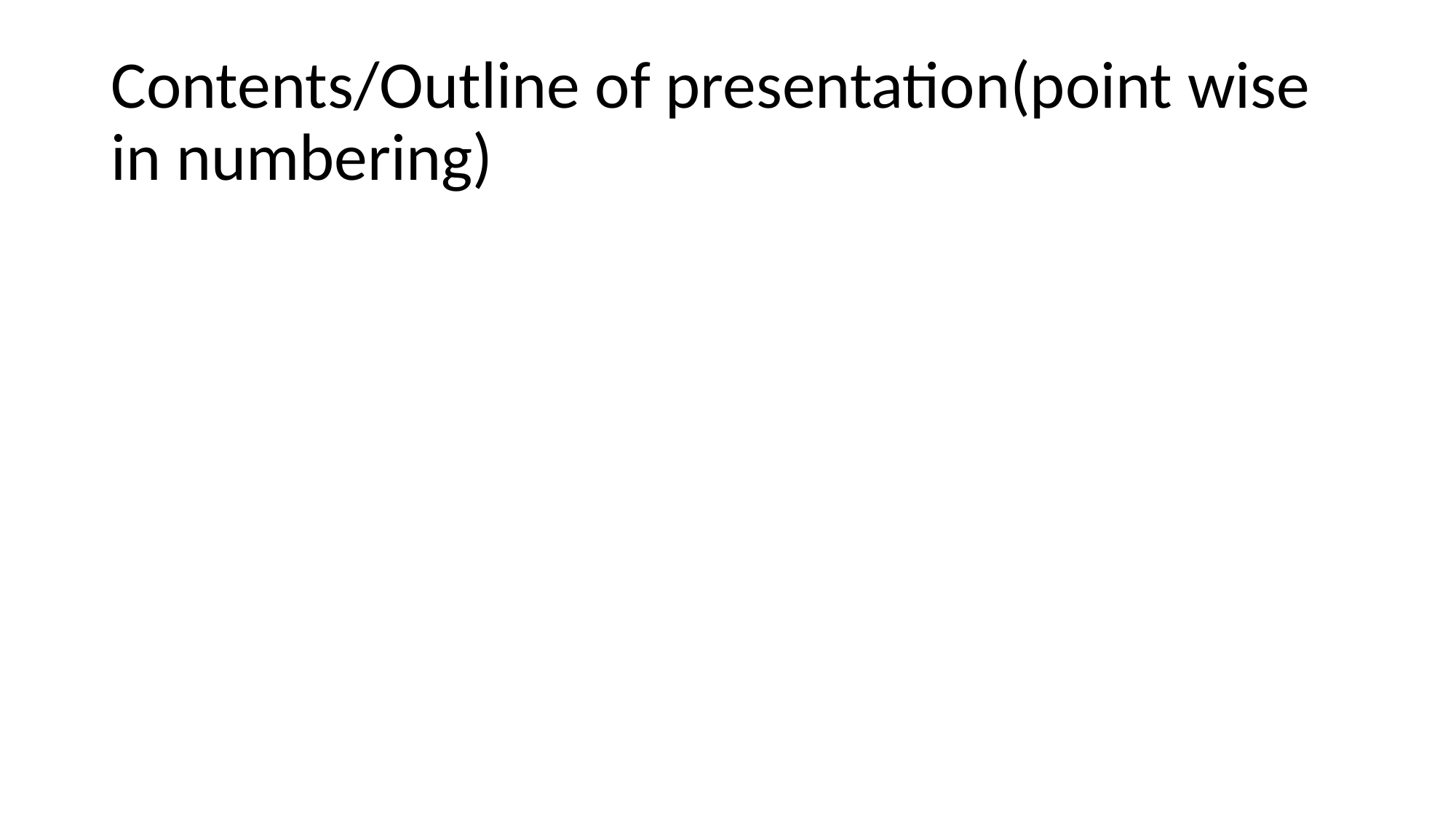

# Contents/Outline of presentation(point wise in numbering)